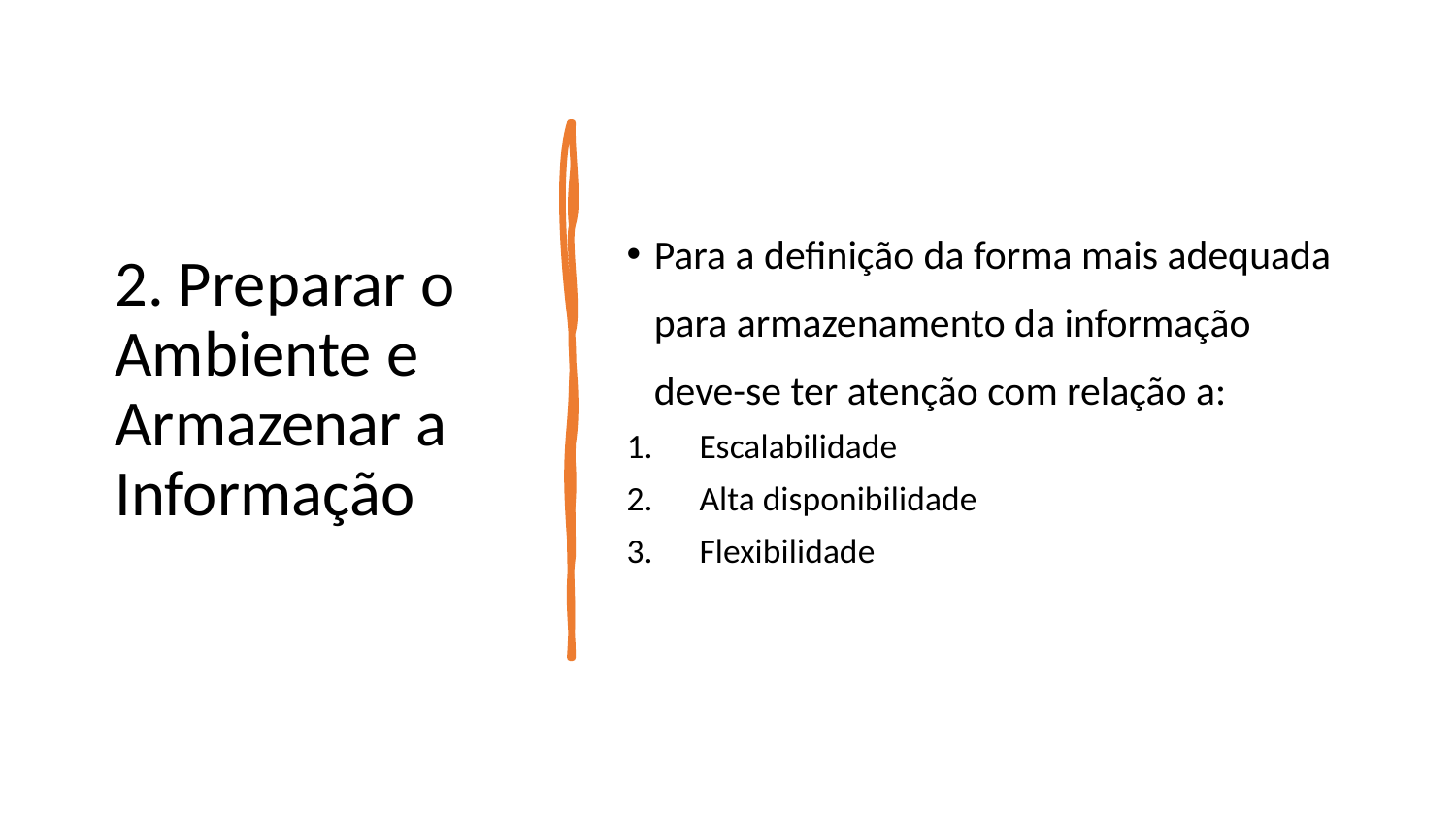

# 2. Preparar o Ambiente e Armazenar a Informação
Para a definição da forma mais adequada para armazenamento da informação deve-se ter atenção com relação a:
Escalabilidade
Alta disponibilidade
Flexibilidade